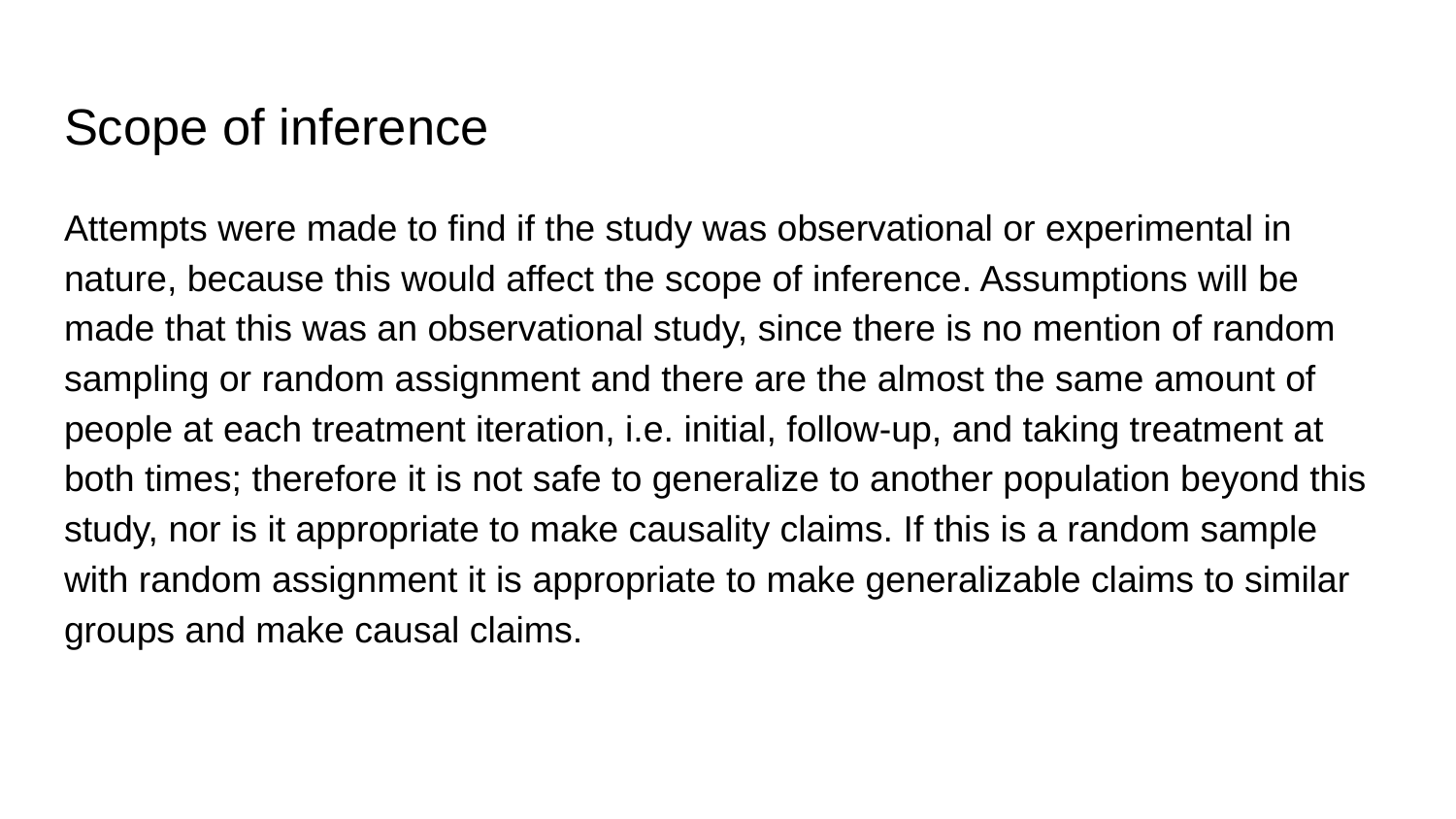

# Scope of inference

Attempts were made to find if the study was observational or experimental in nature, because this would affect the scope of inference. Assumptions will be made that this was an observational study, since there is no mention of random sampling or random assignment and there are the almost the same amount of people at each treatment iteration, i.e. initial, follow-up, and taking treatment at both times; therefore it is not safe to generalize to another population beyond this study, nor is it appropriate to make causality claims. If this is a random sample with random assignment it is appropriate to make generalizable claims to similar groups and make causal claims.